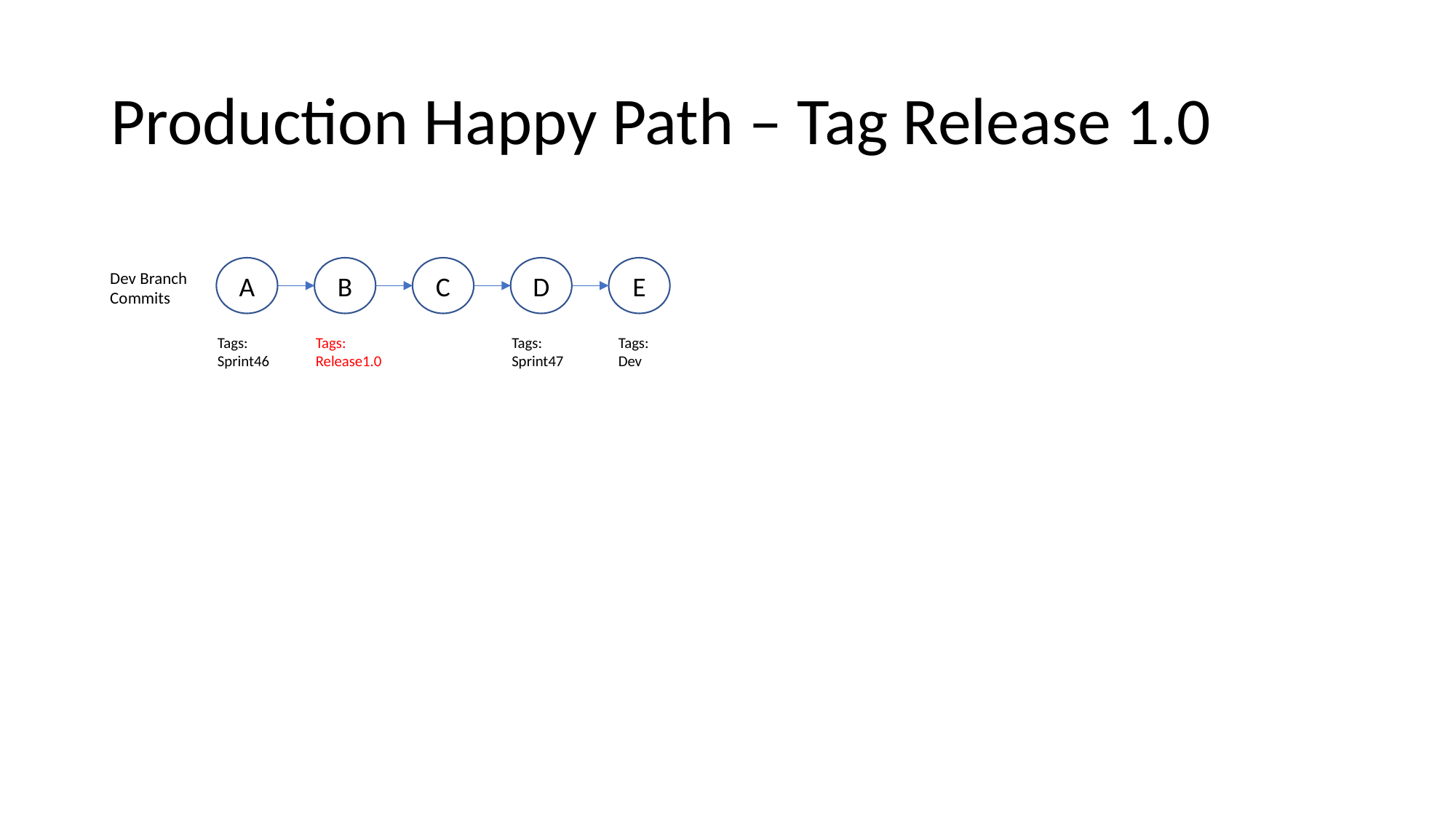

# Production Happy Path – Tag Release 1.0
A
B
C
D
E
Dev Branch Commits
Tags: Sprint46
Tags: Release1.0
Tags: Sprint47
Tags:
Dev